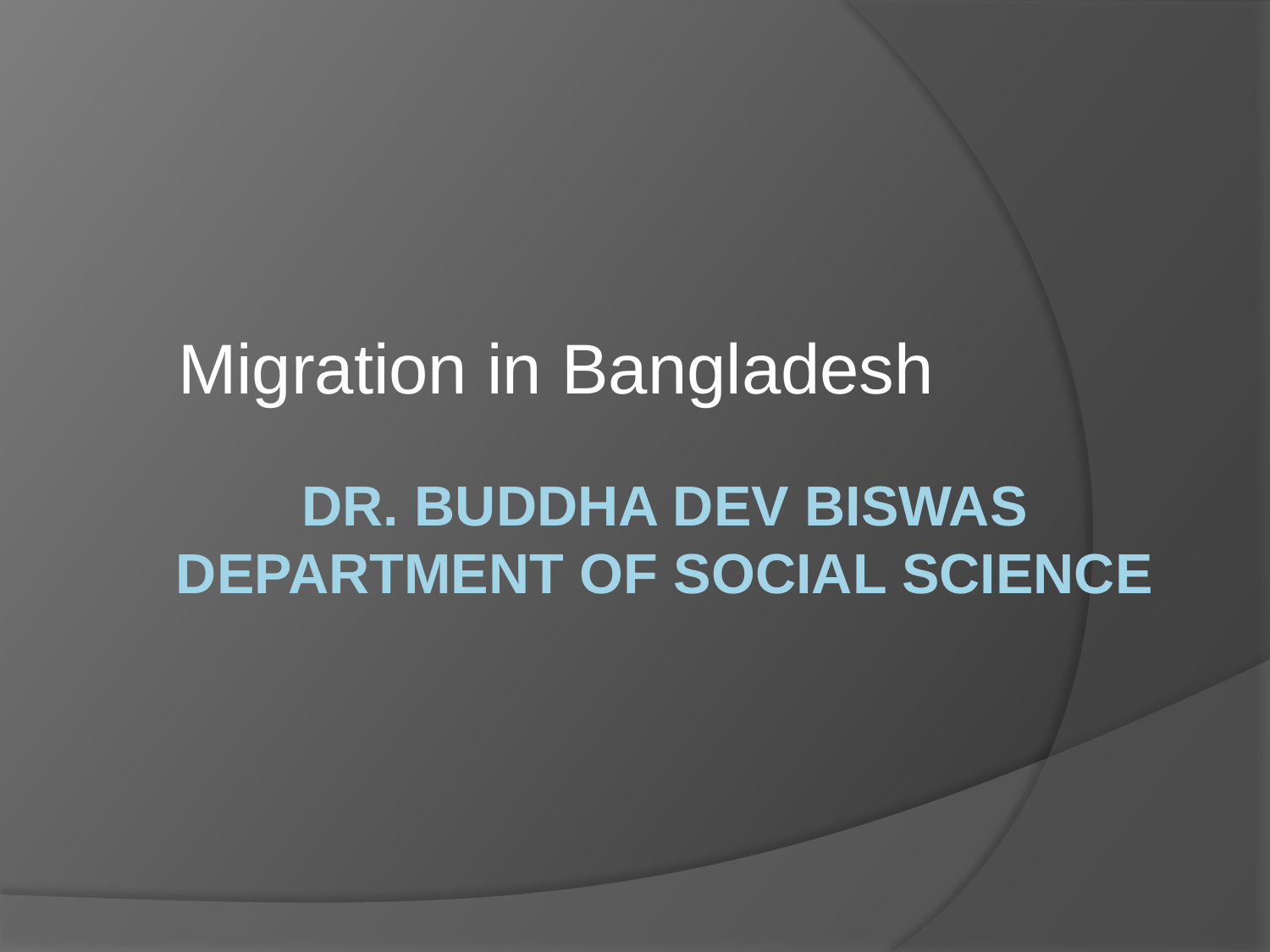

Migration in Bangladesh

# Dr. Buddha Dev Biswas Department of Social Science